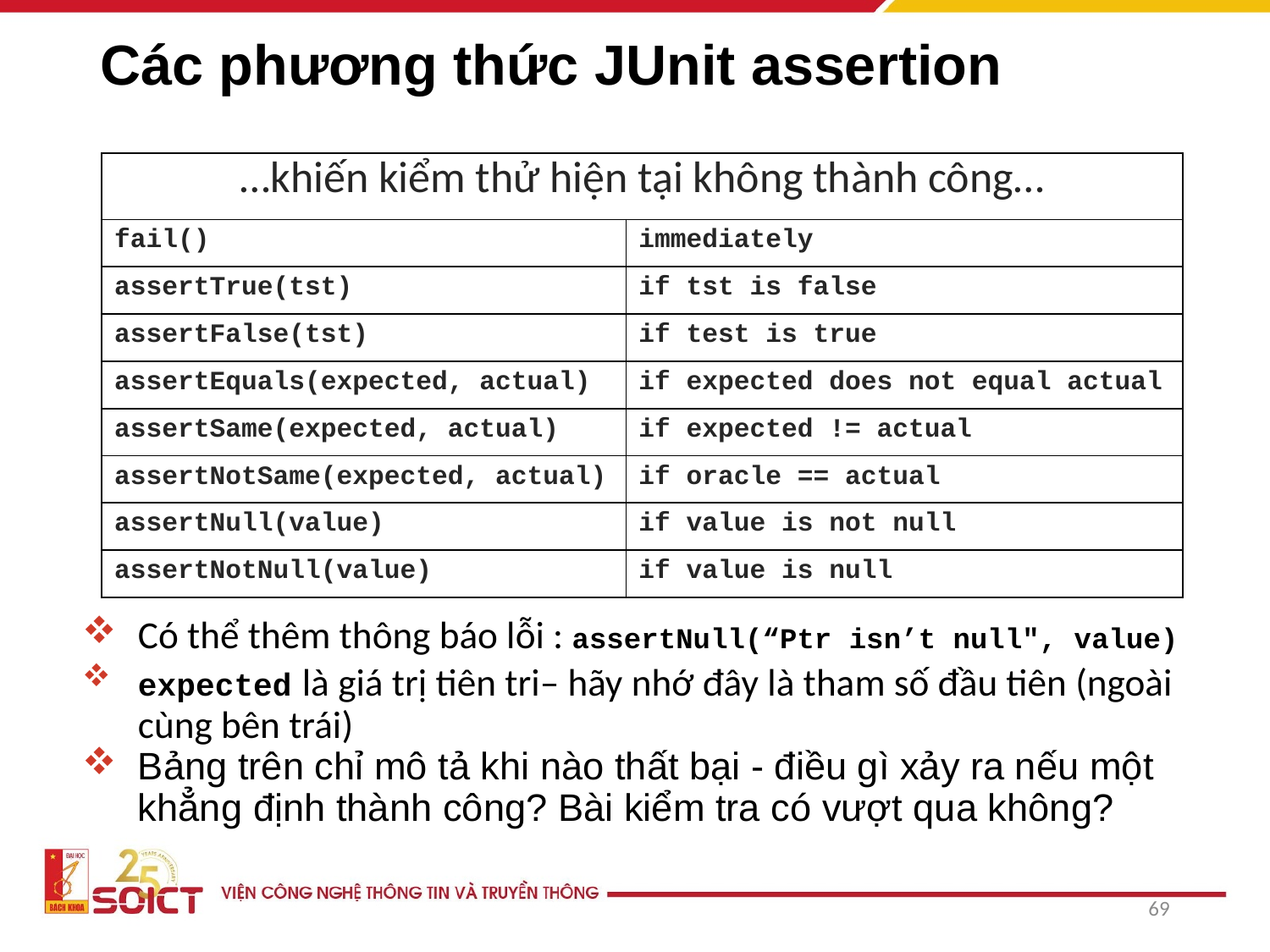

# Các phương thức JUnit assertion
| …khiến kiểm thử hiện tại không thành công… |  |
| --- | --- |
| fail() | immediately |
| assertTrue(tst) | if tst is false |
| assertFalse(tst) | if test is true |
| assertEquals(expected, actual) | if expected does not equal actual |
| assertSame(expected, actual) | if expected != actual |
| assertNotSame(expected, actual) | if oracle == actual |
| assertNull(value) | if value is not null |
| assertNotNull(value) | if value is null |
Có thể thêm thông báo lỗi : assertNull(“Ptr isn’t null", value)
expected là giá trị tiên tri– hãy nhớ đây là tham số đầu tiên (ngoài cùng bên trái)
Bảng trên chỉ mô tả khi nào thất bại - điều gì xảy ra nếu một khẳng định thành công? Bài kiểm tra có vượt qua không?
69